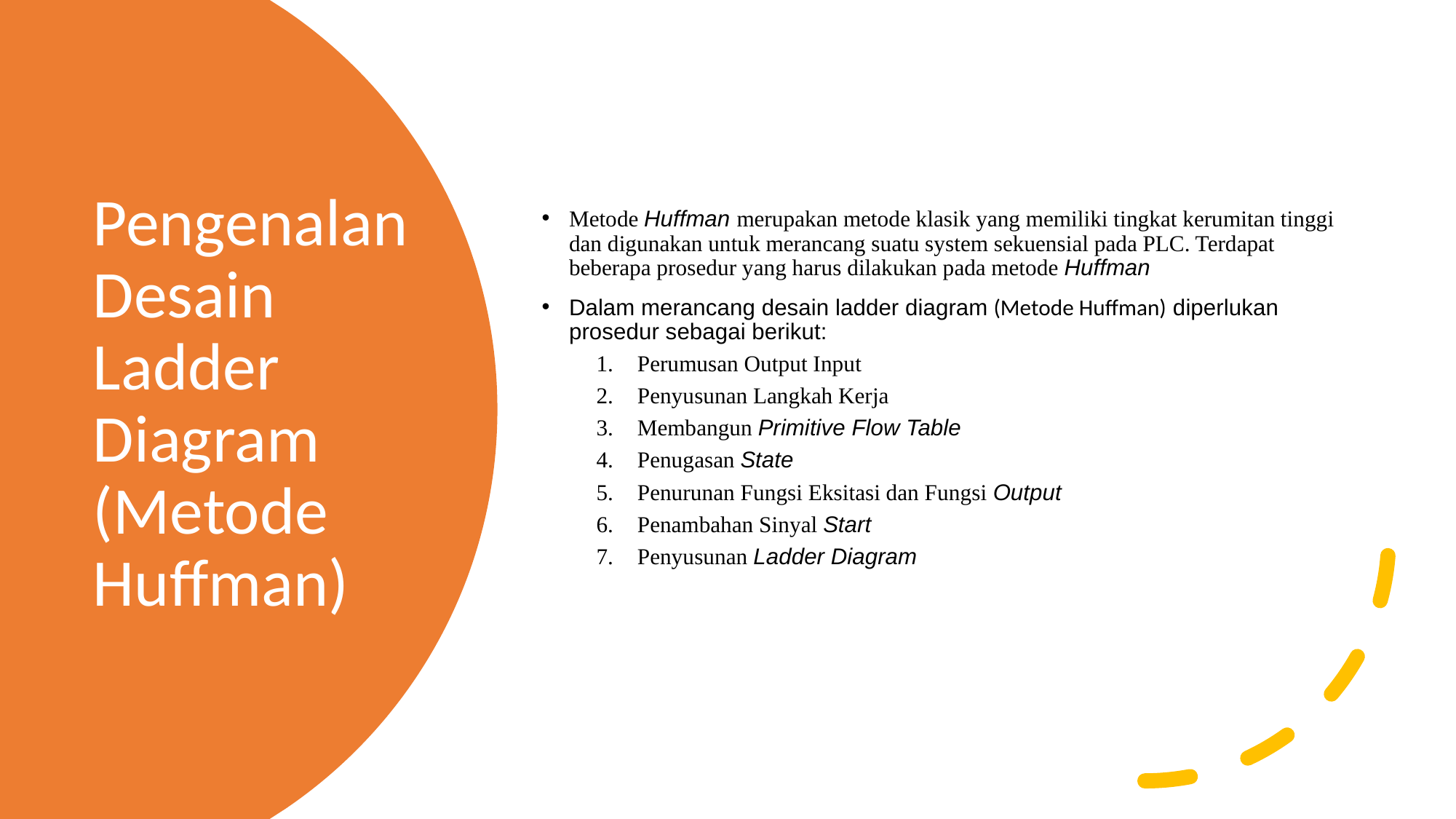

Metode Huffman merupakan metode klasik yang memiliki tingkat kerumitan tinggi dan digunakan untuk merancang suatu system sekuensial pada PLC. Terdapat beberapa prosedur yang harus dilakukan pada metode Huffman
Dalam merancang desain ladder diagram (Metode Huffman) diperlukan prosedur sebagai berikut:
Perumusan Output Input
Penyusunan Langkah Kerja
Membangun Primitive Flow Table
Penugasan State
Penurunan Fungsi Eksitasi dan Fungsi Output
Penambahan Sinyal Start
Penyusunan Ladder Diagram

# Pengenalan Desain Ladder Diagram (Metode Huffman)